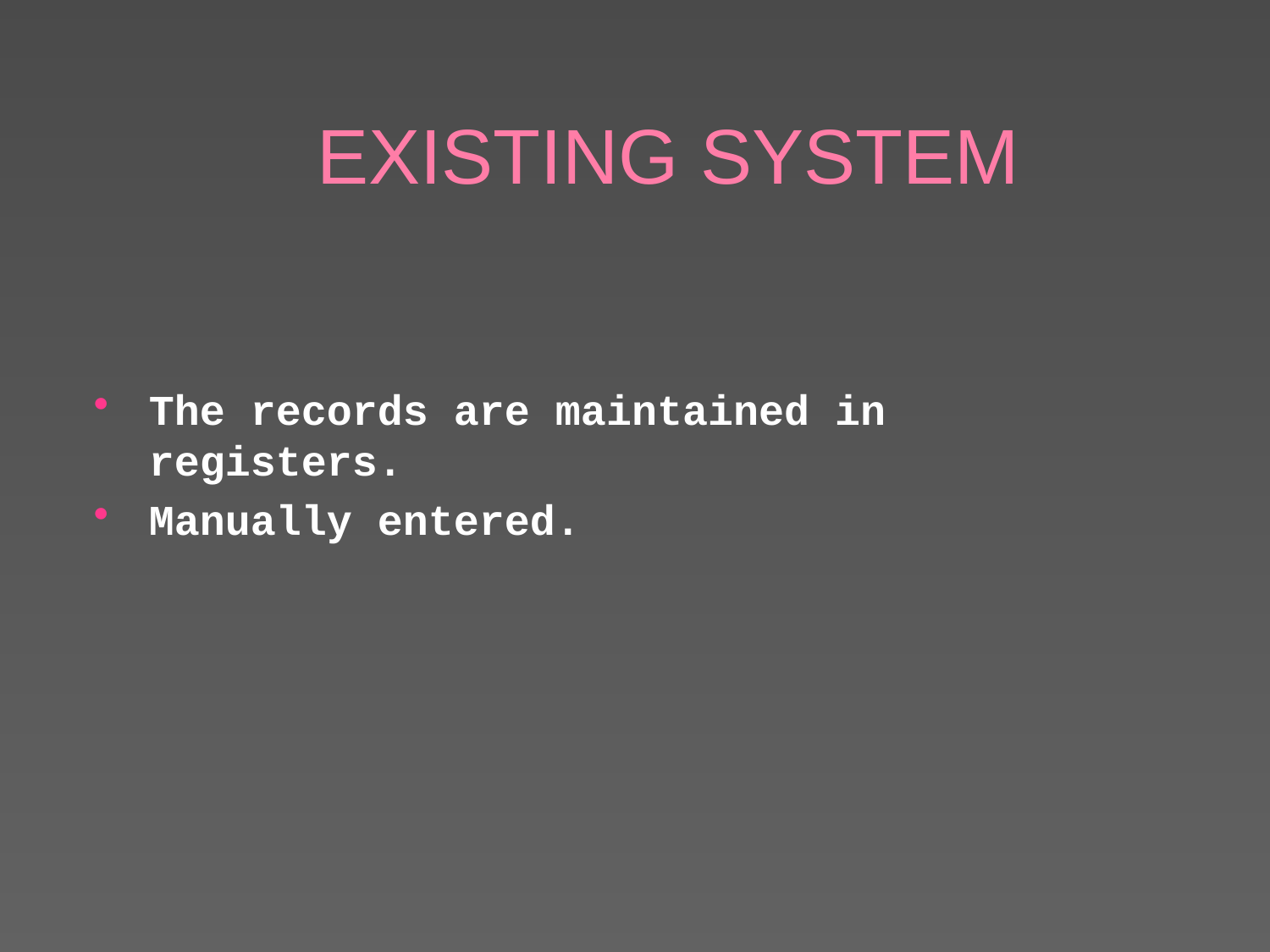

# EXISTING SYSTEM

The records are maintained in registers.
Manually entered.